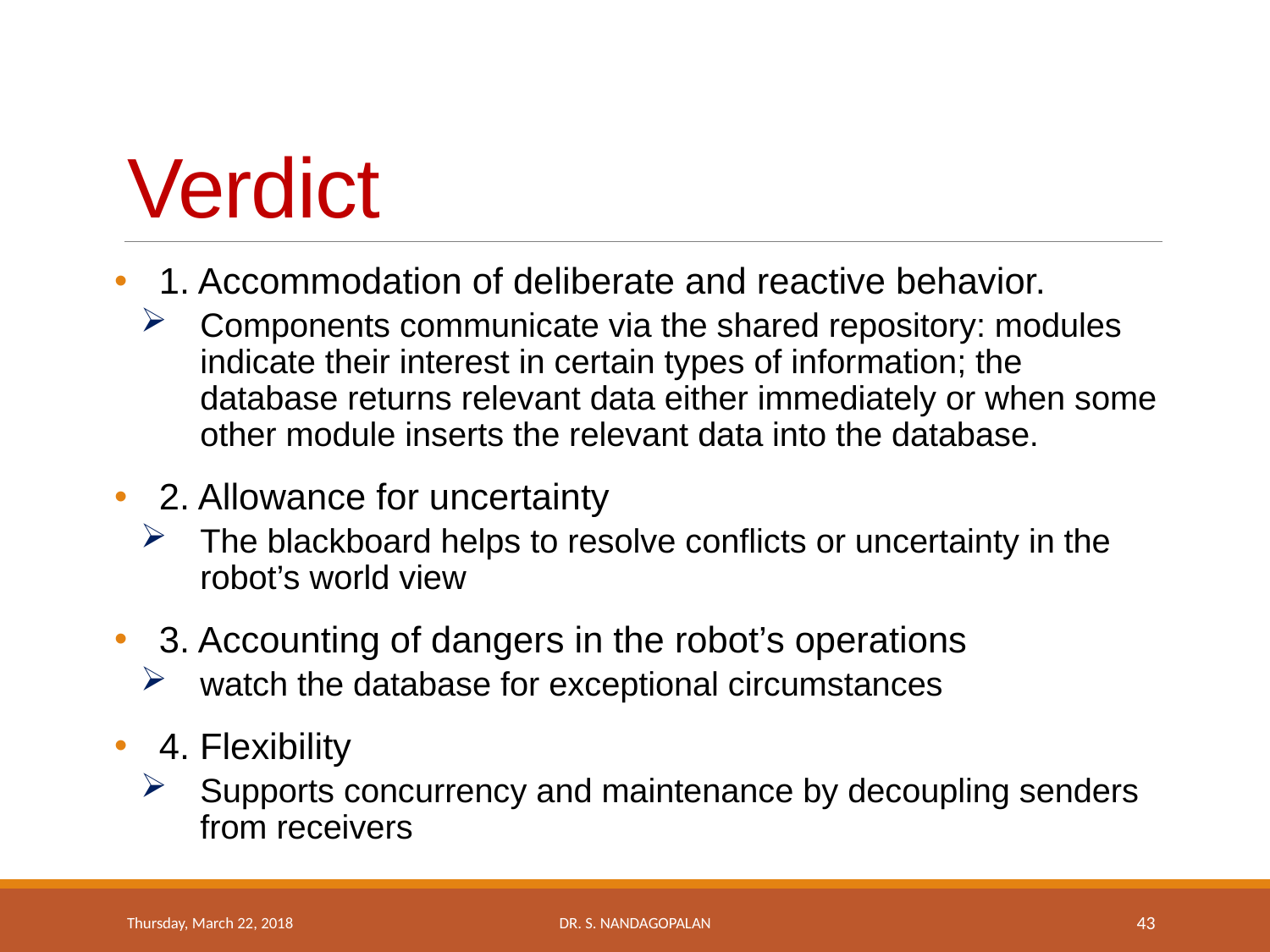

# Verdict
1. Accommodation of deliberate and reactive behavior.
Components communicate via the shared repository: modules indicate their interest in certain types of information; the database returns relevant data either immediately or when some other module inserts the relevant data into the database.
2. Allowance for uncertainty
The blackboard helps to resolve conflicts or uncertainty in the robot’s world view
3. Accounting of dangers in the robot’s operations
watch the database for exceptional circumstances
4. Flexibility
Supports concurrency and maintenance by decoupling senders from receivers

Thursday, March 22, 2018
Dr. S. Nandagopalan
43